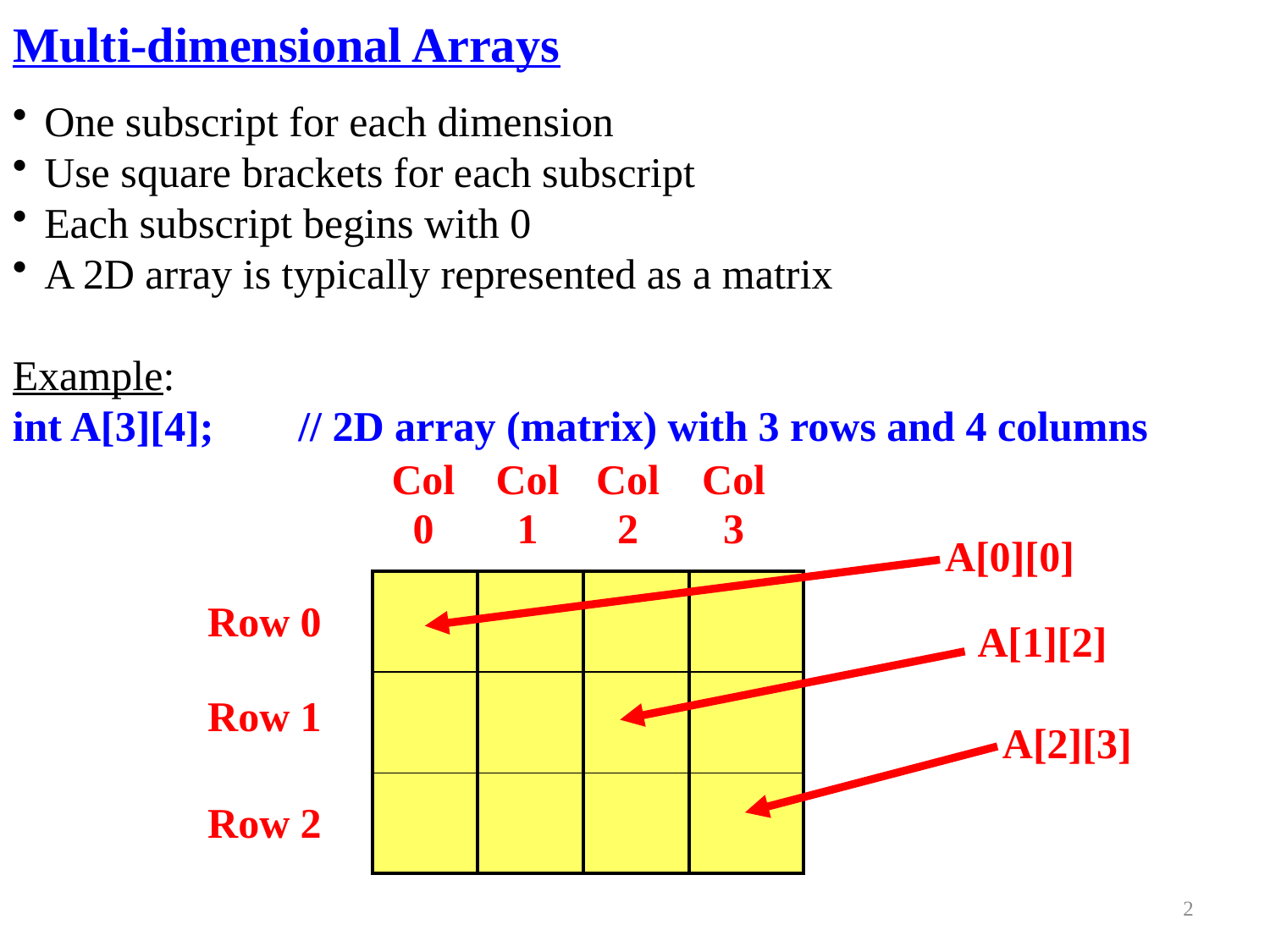

Multi-dimensional Arrays
One subscript for each dimension
Use square brackets for each subscript
Each subscript begins with 0
A 2D array is typically represented as a matrix

Example:
int A[3][4];	// 2D array (matrix) with 3 rows and 4 columns
Col
0
Col
1
Col
2
Col
3
A[0][0]

Row 0
A[1][2]

Row 1
A[2][3]

Row 2
|  |  |  |  |
| --- | --- | --- | --- |
|  |  |  |  |
|  |  |  |  |
2